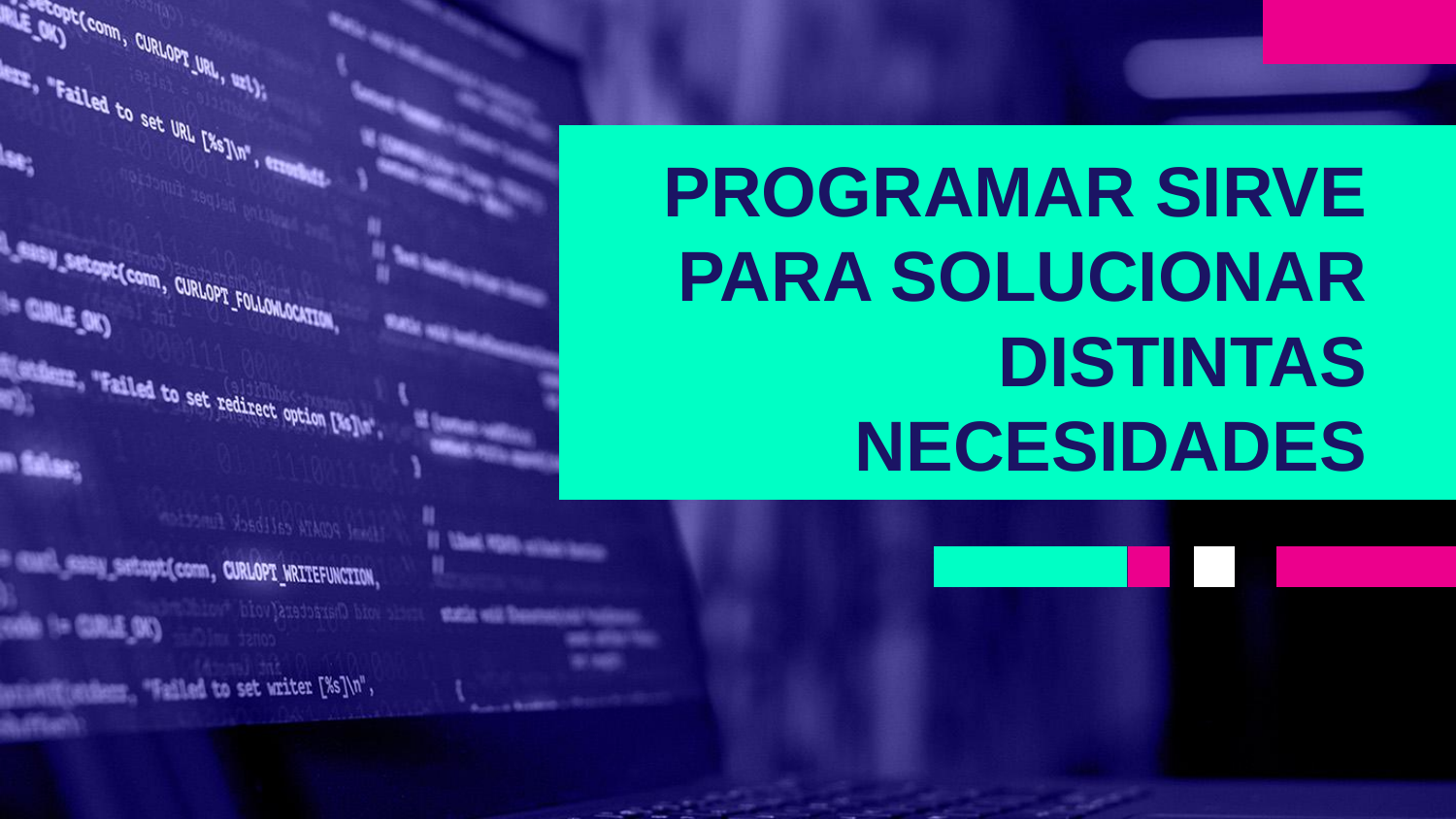

# PROGRAMAR SIRVE PARA SOLUCIONAR DISTINTAS NECESIDADES